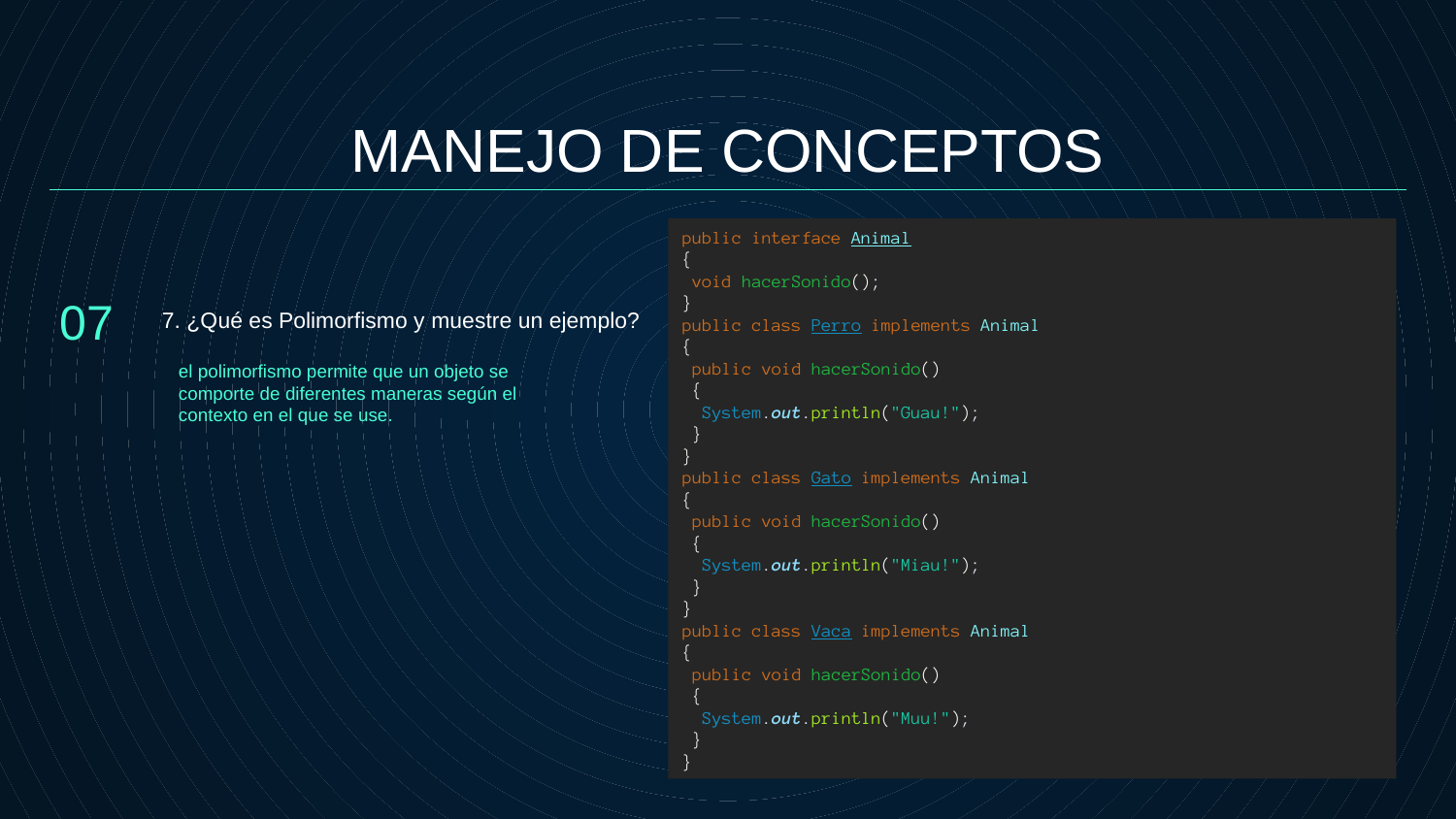

# MANEJO DE CONCEPTOS
public interface Animal
{
 void hacerSonido();
}
public class Perro implements Animal
{
 public void hacerSonido()
 {
  System.out.println("Guau!");
 }
}
public class Gato implements Animal
{
 public void hacerSonido()
 {
  System.out.println("Miau!");
 }
}
public class Vaca implements Animal
{
 public void hacerSonido()
 {
  System.out.println("Muu!");
 }
}
07
7. ¿Qué es Polimorfismo y muestre un ejemplo?
el polimorfismo permite que un objeto se comporte de diferentes maneras según el contexto en el que se use.